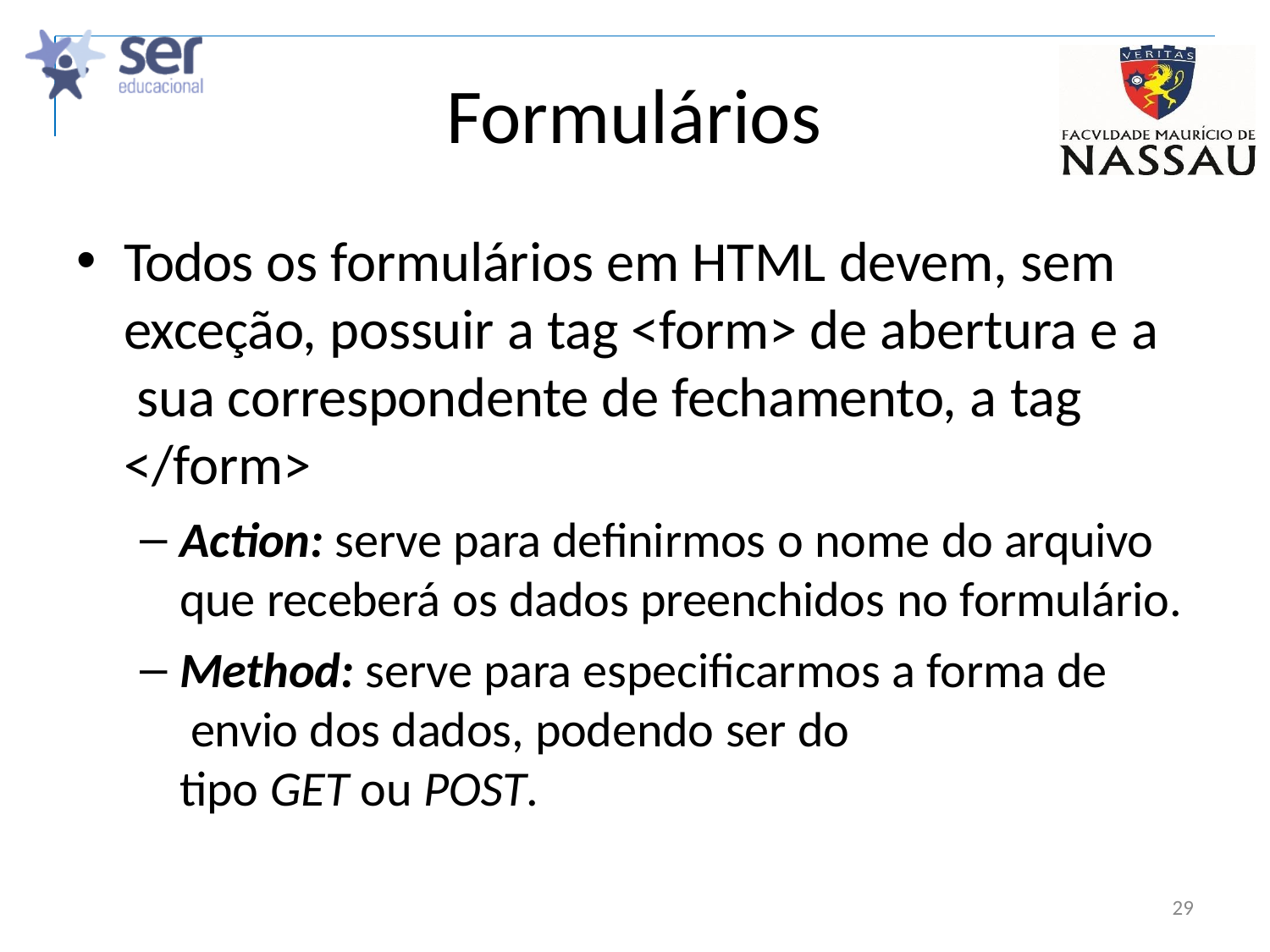

# Formulários
Todos os formulários em HTML devem, sem  exceção, possuir a tag <form> de abertura e a  sua correspondente de fechamento, a tag
</form>
Action: serve para definirmos o nome do arquivo  que receberá os dados preenchidos no formulário.
Method: serve para especificarmos a forma de  envio dos dados, podendo ser do
tipo GET ou POST.
29